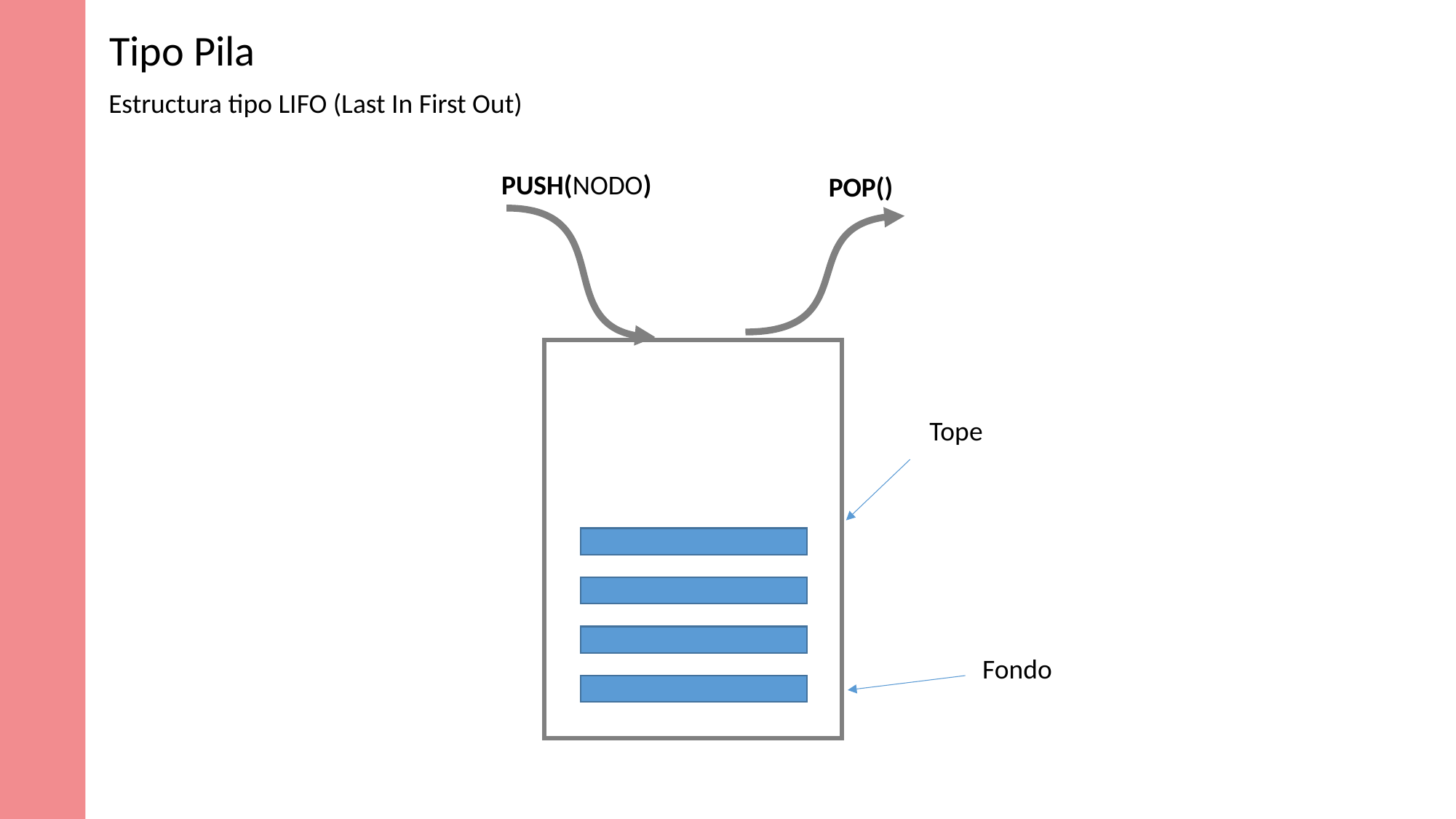

Tipo Pila
Operaciones Comunes
Estructura tipo LIFO (Last In First Out)
PUSH(NODO)
POP()

Tope

Fondo